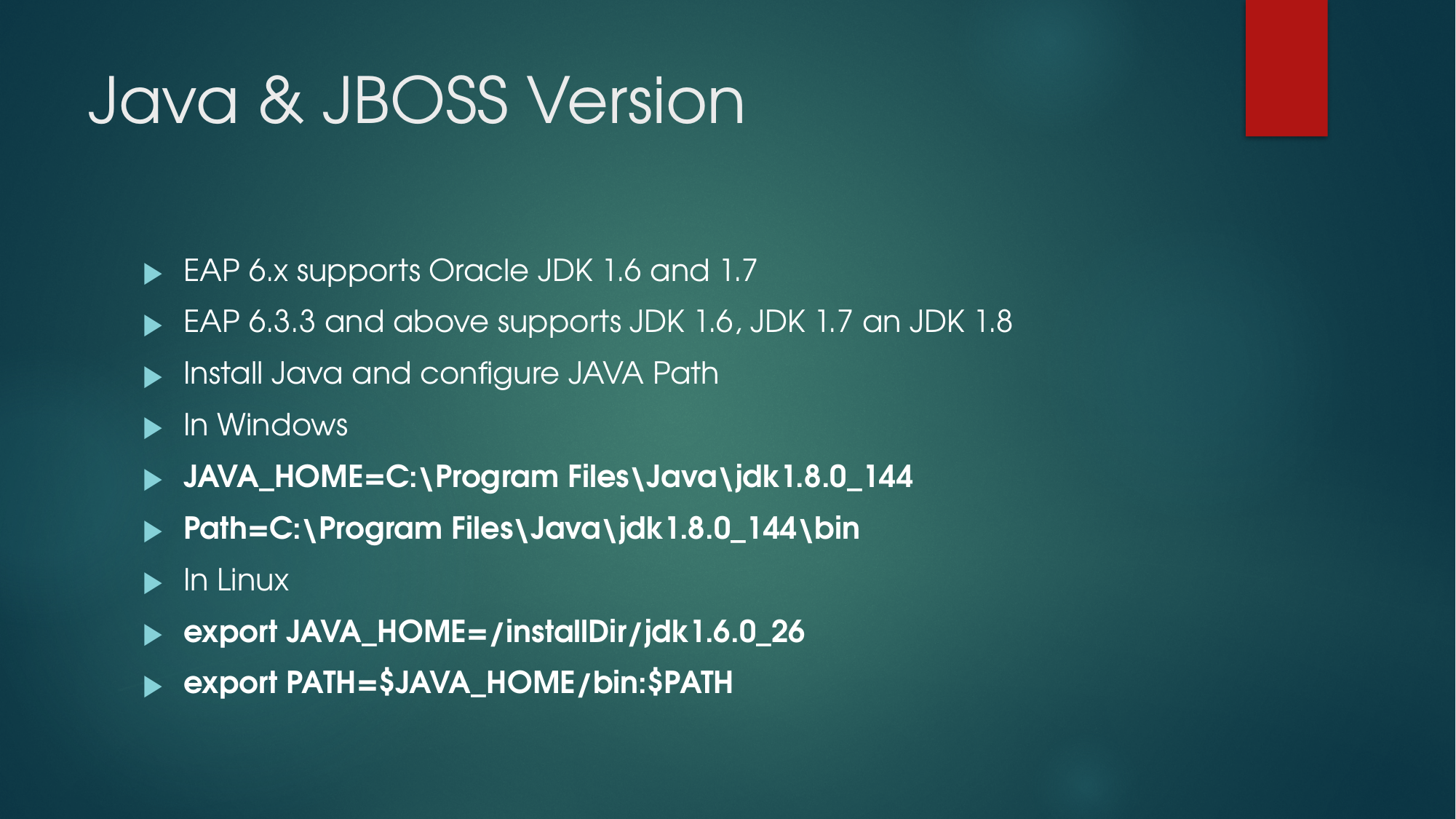

# Java & JBOSS Version
EAP 6.x supports Oracle JDK 1.6 and 1.7
EAP 6.3.3 and above supports JDK 1.6, JDK 1.7 an JDK 1.8
Install Java and configure JAVA Path
In Windows
JAVA_HOME=C:\Program Files\Java\jdk1.8.0_144
Path=C:\Program Files\Java\jdk1.8.0_144\bin
In Linux
export JAVA_HOME=/installDir/jdk1.6.0_26
export PATH=$JAVA_HOME/bin:$PATH